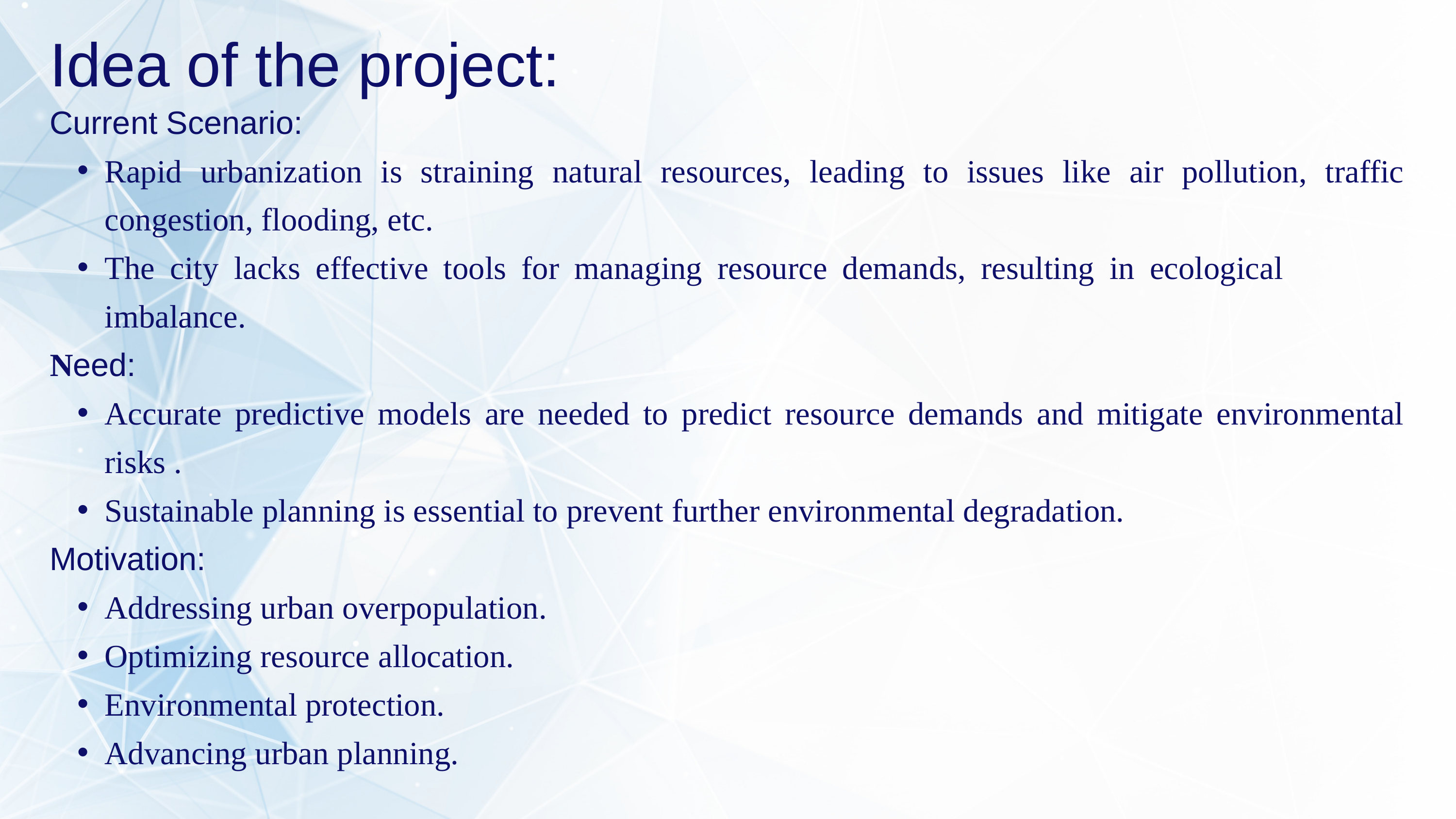

Idea of the project:
Current Scenario:
Rapid urbanization is straining natural resources, leading to issues like air pollution, traffic congestion, flooding, etc.
The city lacks effective tools for managing resource demands, resulting in ecological         imbalance.
Need:
Accurate predictive models are needed to predict resource demands and mitigate environmental risks .
Sustainable planning is essential to prevent further environmental degradation.
Motivation:
Addressing urban overpopulation.
Optimizing resource allocation.
Environmental protection.
Advancing urban planning.